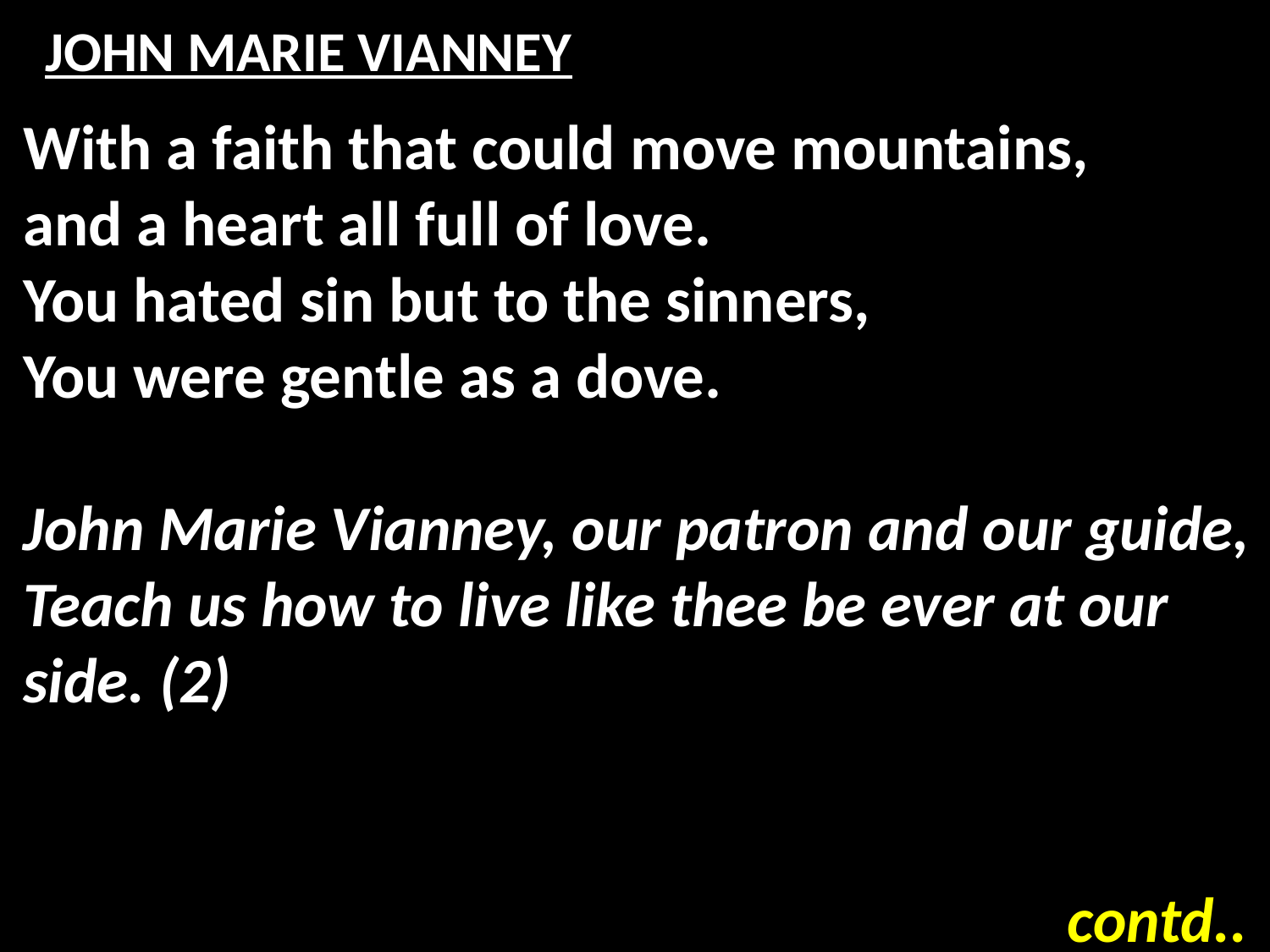

# JOHN MARIE VIANNEY
With a faith that could move mountains,
and a heart all full of love.
You hated sin but to the sinners,
You were gentle as a dove.

John Marie Vianney, our patron and our guide,
Teach us how to live like thee be ever at our side. (2)
contd..